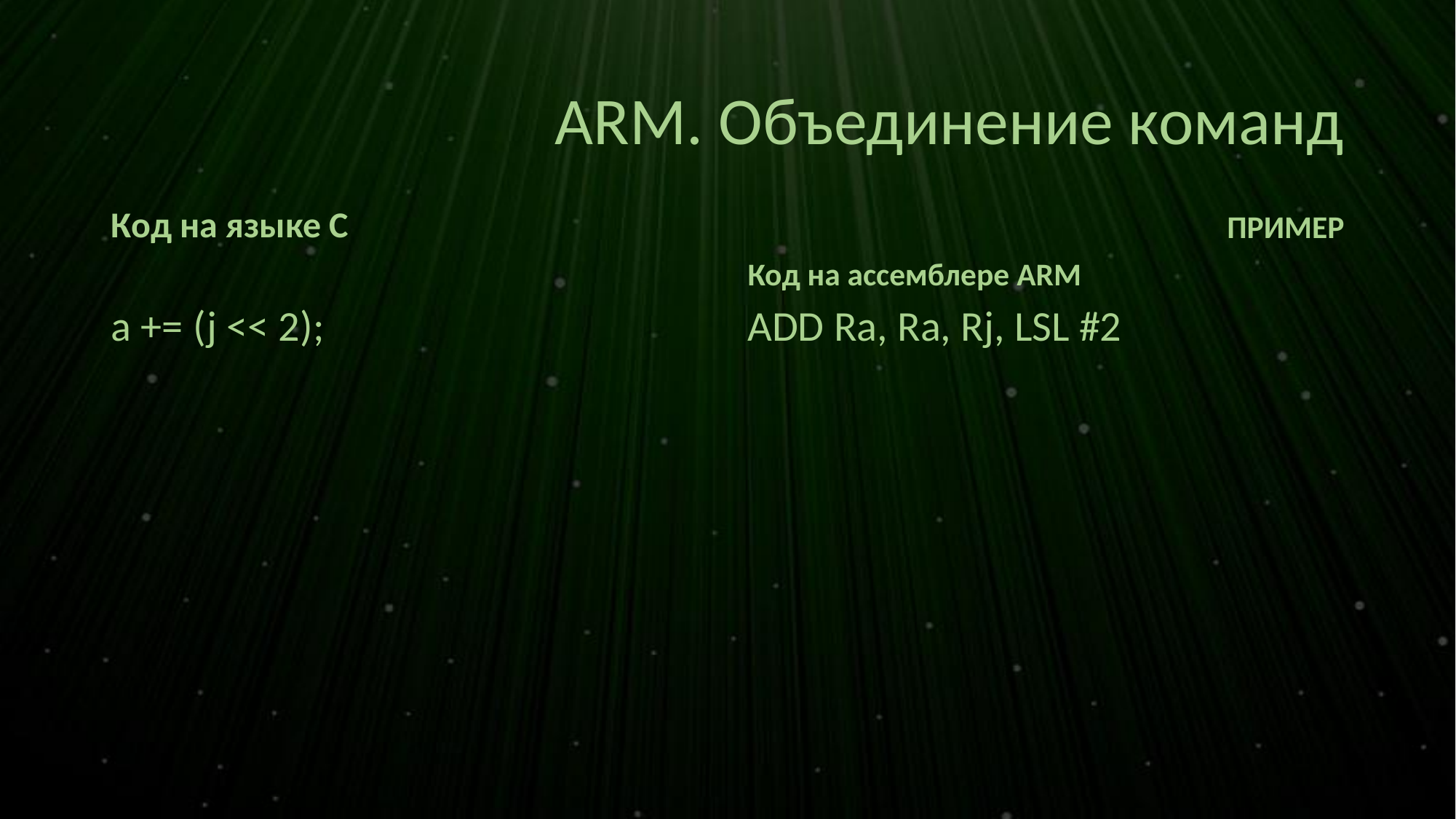

# ARM. Объединение команд

ПРИМЕР
Код на ассемблере ARM

Код на языке С

a += (j << 2);
ADD Ra, Ra, Rj, LSL #2